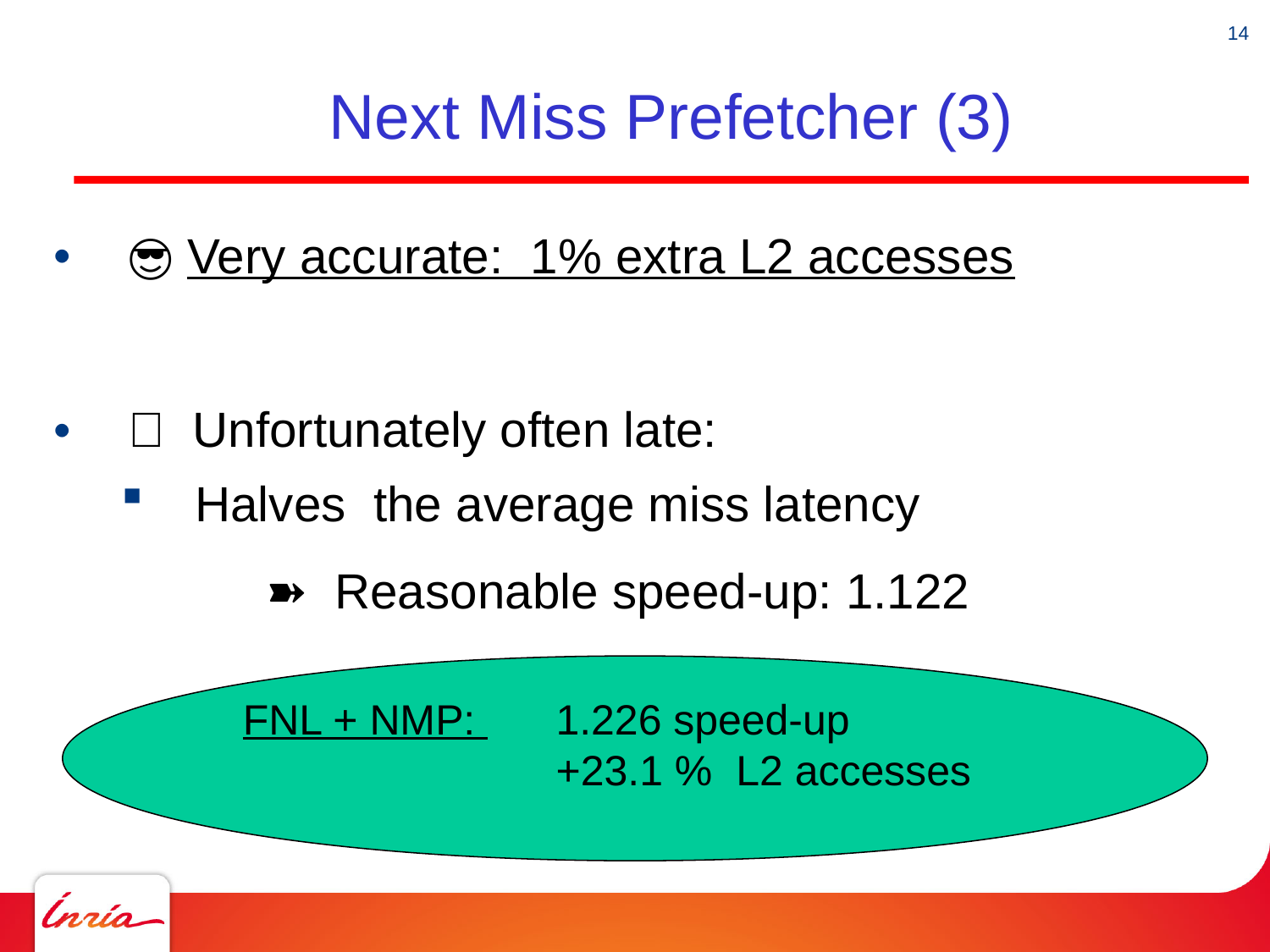

# Next Miss Prefetcher (3)
😎 Very accurate:  1% extra L2 accesses

🥶  Unfortunately often late:
Halves  the average miss latency
➽  Reasonable speed-up: 1.122

FNL + NMP: 	     1.226 speed-up
	           +23.1 %  L2 accesses